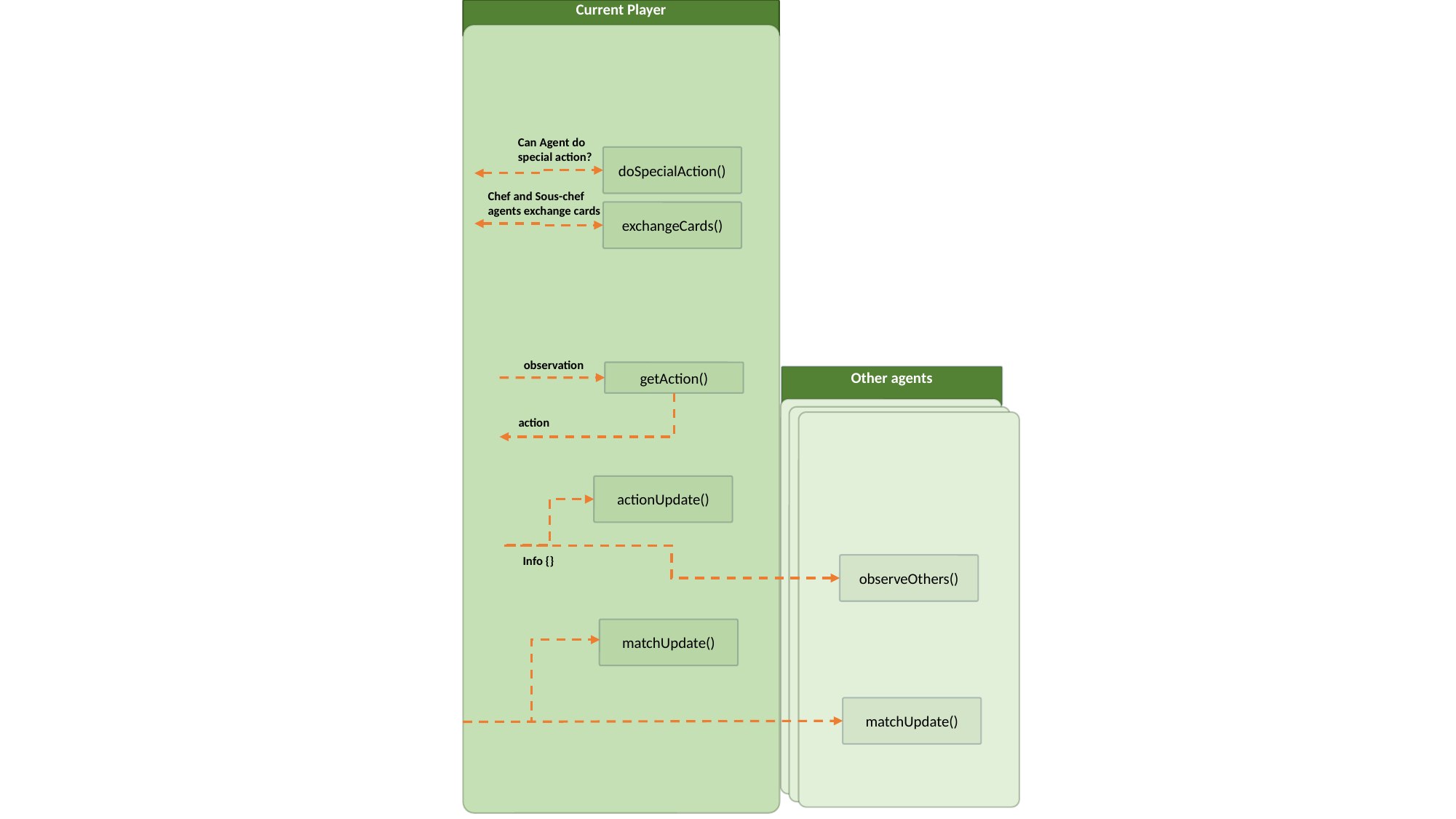

Current Player

Can Agent do
special action?
doSpecialAction()
Chef and Sous-chef
agents exchange cards
exchangeCards()
observation
getAction()
Other agents

action

actionUpdate()
Info {}
observeOthers()
matchUpdate()
matchUpdate()